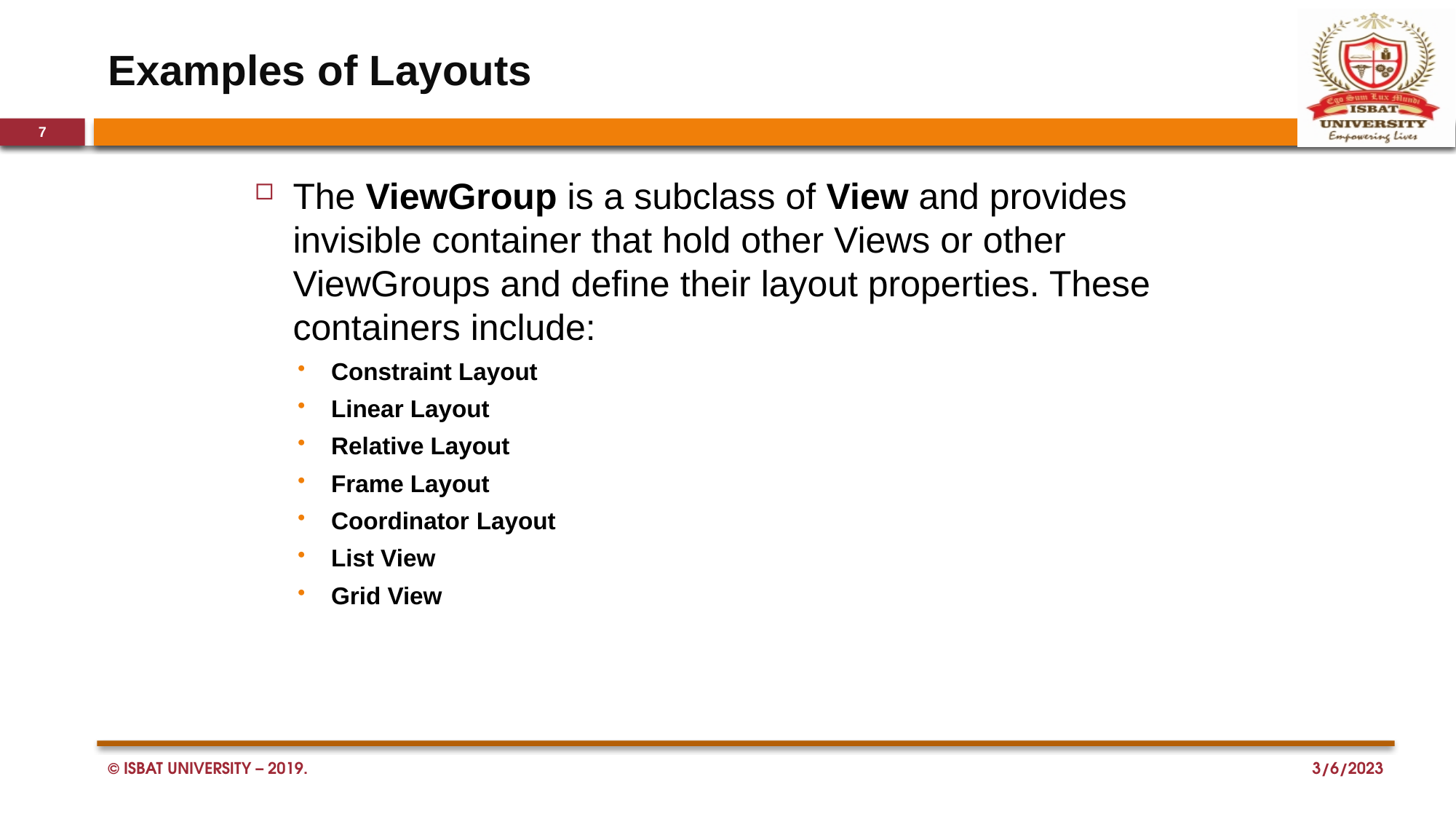

# Examples of Layouts
7
The ViewGroup is a subclass of View and provides invisible container that hold other Views or other ViewGroups and define their layout properties. These containers include:
Constraint Layout
Linear Layout
Relative Layout
Frame Layout
Coordinator Layout
List View
Grid View